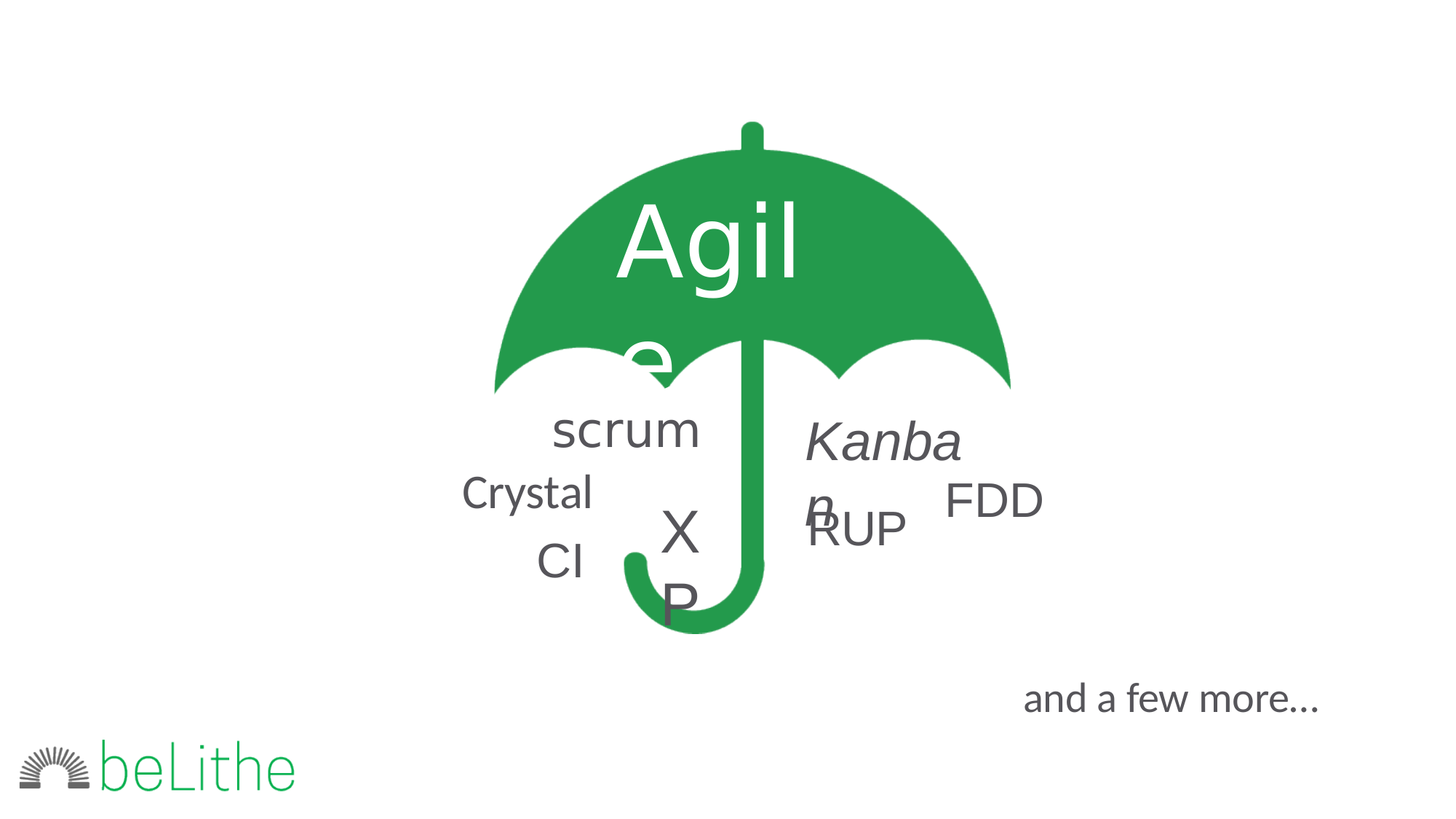

# Agile
scrum
Crystal
Kanban
FDD
X P
RUP
CI
and a few more…